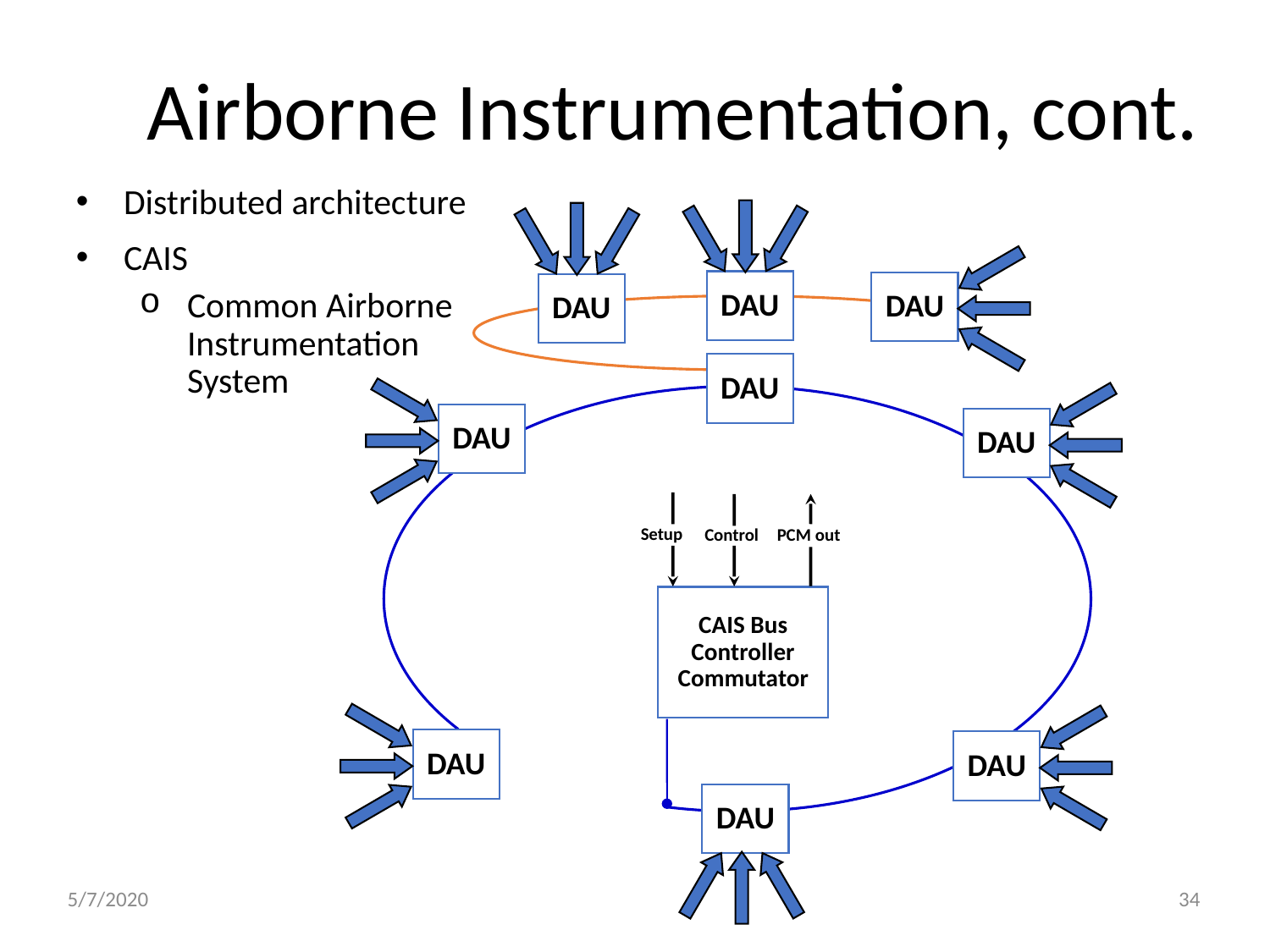

Airborne Instrumentation, cont.
Distributed architecture
CAIS
Common Airborne
Instrumentation
System

DAU

DAU

DAU

DAU

DAU

DAU

Setup
Control
PCM out
CAIS Bus Controller Commutator

DAU

DAU

DAU

5/7/2020
34